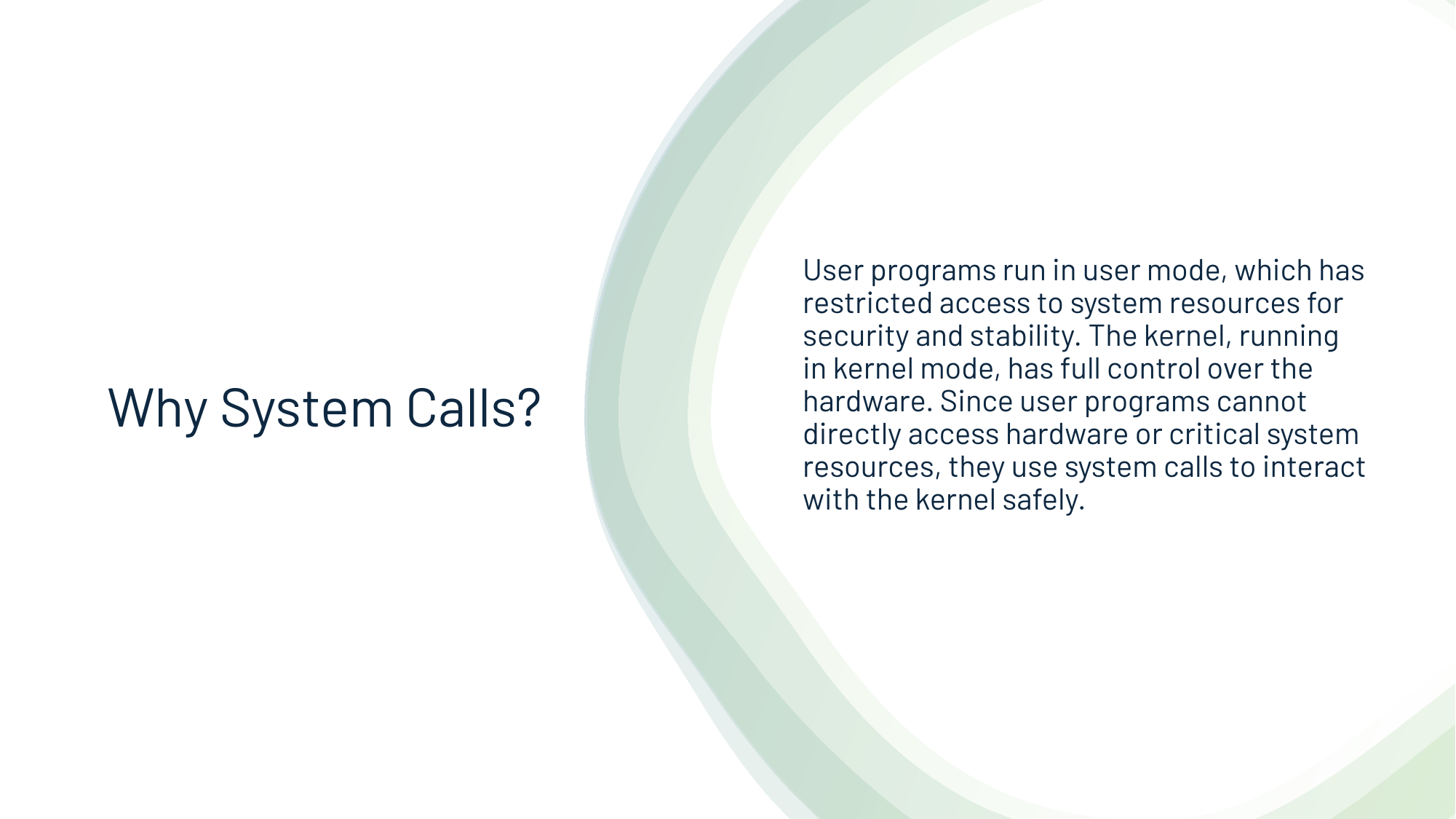

User programs run in user mode, which has restricted access to system resources for security and stability. The kernel, running in kernel mode, has full control over the hardware. Since user programs cannot directly access hardware or critical system resources, they use system calls to interact with the kernel safely.

# Why System Calls?